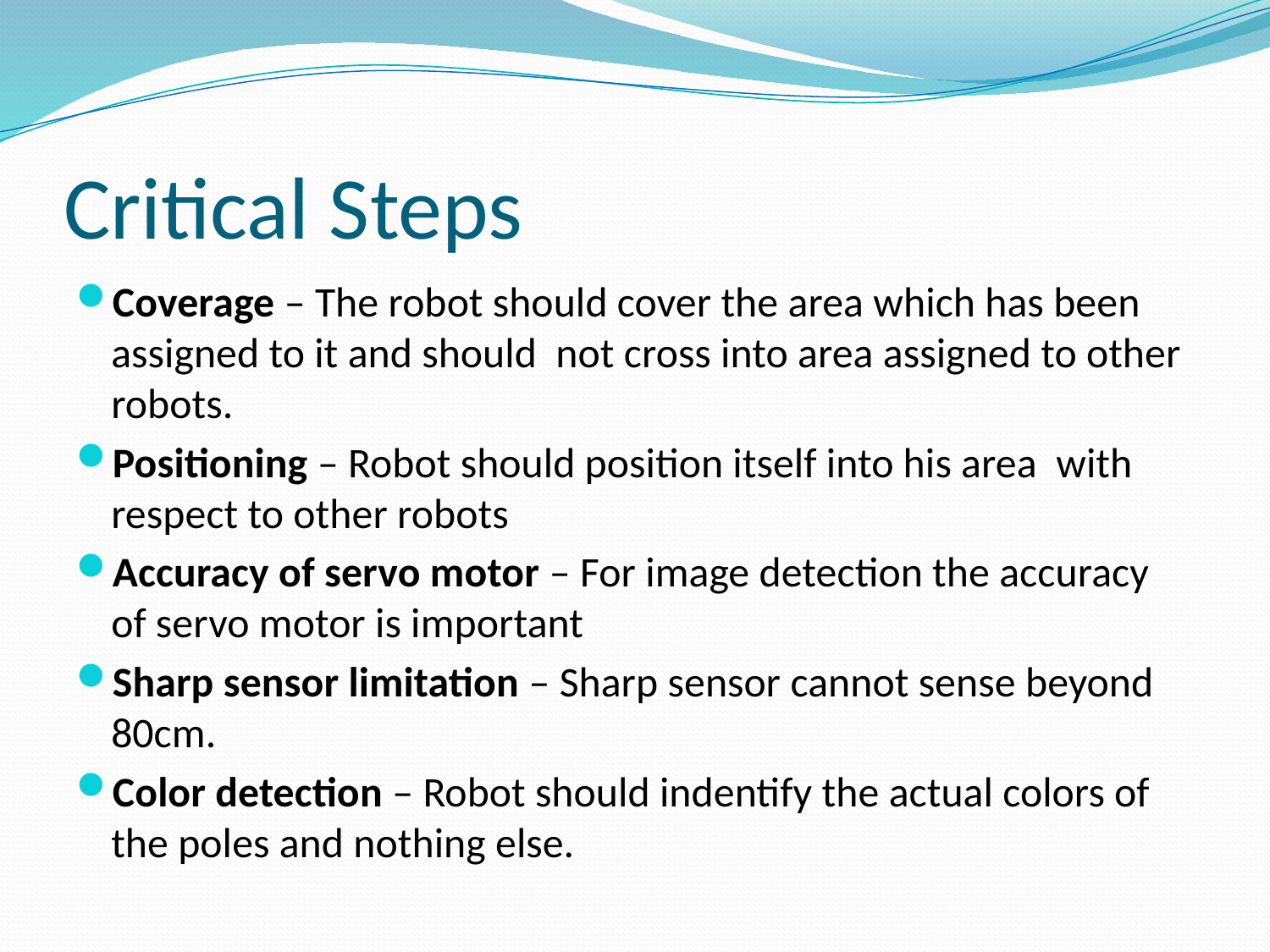

# Critical Steps
Coverage – The robot should cover the area which has been assigned to it and should  not cross into area assigned to other robots.
Positioning – Robot should position itself into his area  with respect to other robots
Accuracy of servo motor – For image detection the accuracy of servo motor is important
Sharp sensor limitation – Sharp sensor cannot sense beyond 80cm.
Color detection – Robot should indentify the actual colors of the poles and nothing else.